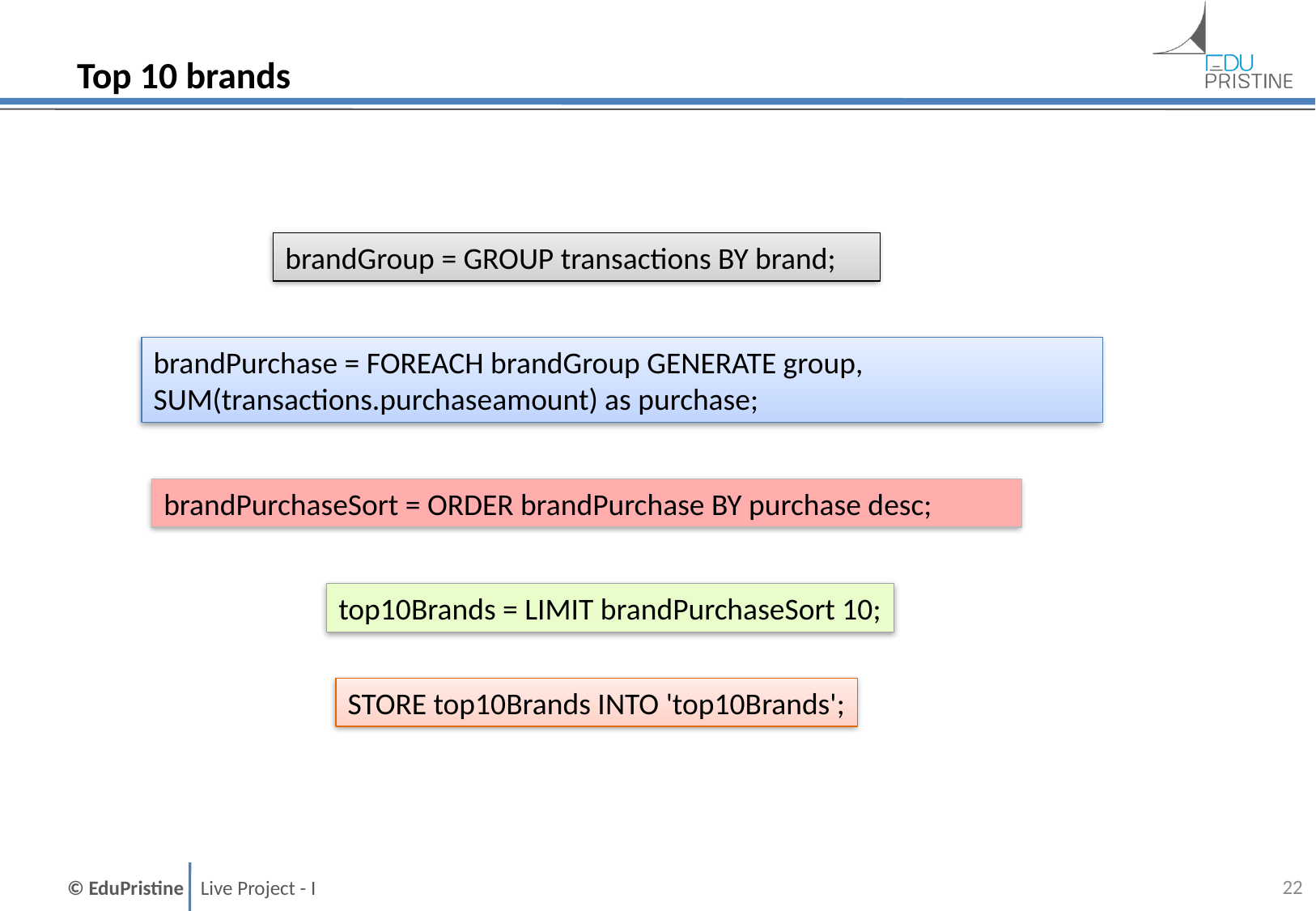

# Top 10 brands
brandGroup = GROUP transactions BY brand;
brandPurchase = FOREACH brandGroup GENERATE group, SUM(transactions.purchaseamount) as purchase;
brandPurchaseSort = ORDER brandPurchase BY purchase desc;
top10Brands = LIMIT brandPurchaseSort 10;
STORE top10Brands INTO 'top10Brands';
22